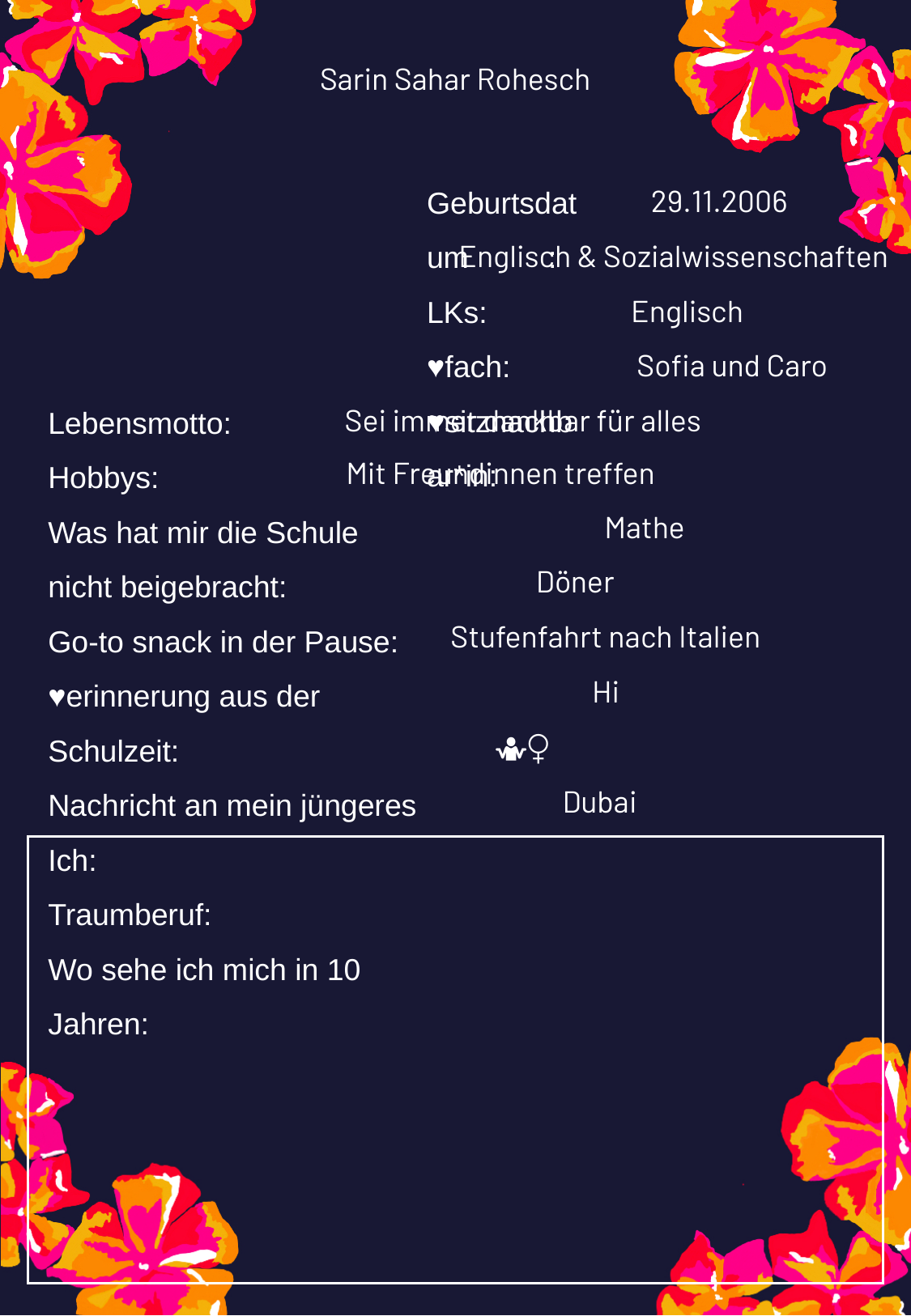

Sarin Sahar Rohesch

29.11.2006

Englisch & Sozialwissenschaften

Englisch

Sofia und Caro

Sei immer dankbar für alles

Mit Freundinnen treffen

Mathe

Döner

Stufenfahrt nach Italien

Hi

🤷‍♀️

Dubai